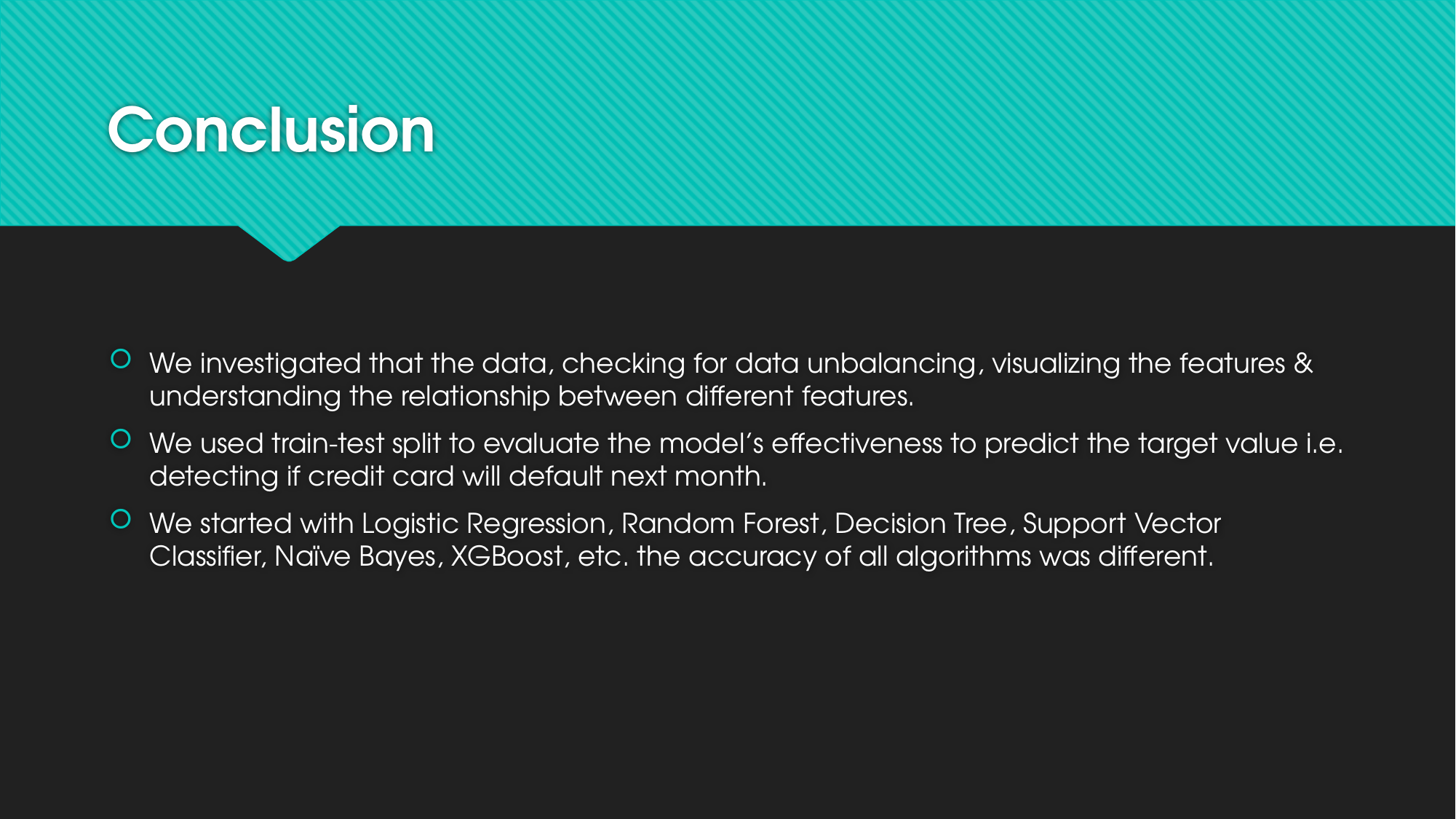

# Conclusion
We investigated that the data, checking for data unbalancing, visualizing the features & understanding the relationship between different features.
We used train-test split to evaluate the model’s effectiveness to predict the target value i.e. detecting if credit card will default next month.
We started with Logistic Regression, Random Forest, Decision Tree, Support Vector Classifier, Naïve Bayes, XGBoost, etc. the accuracy of all algorithms was different.